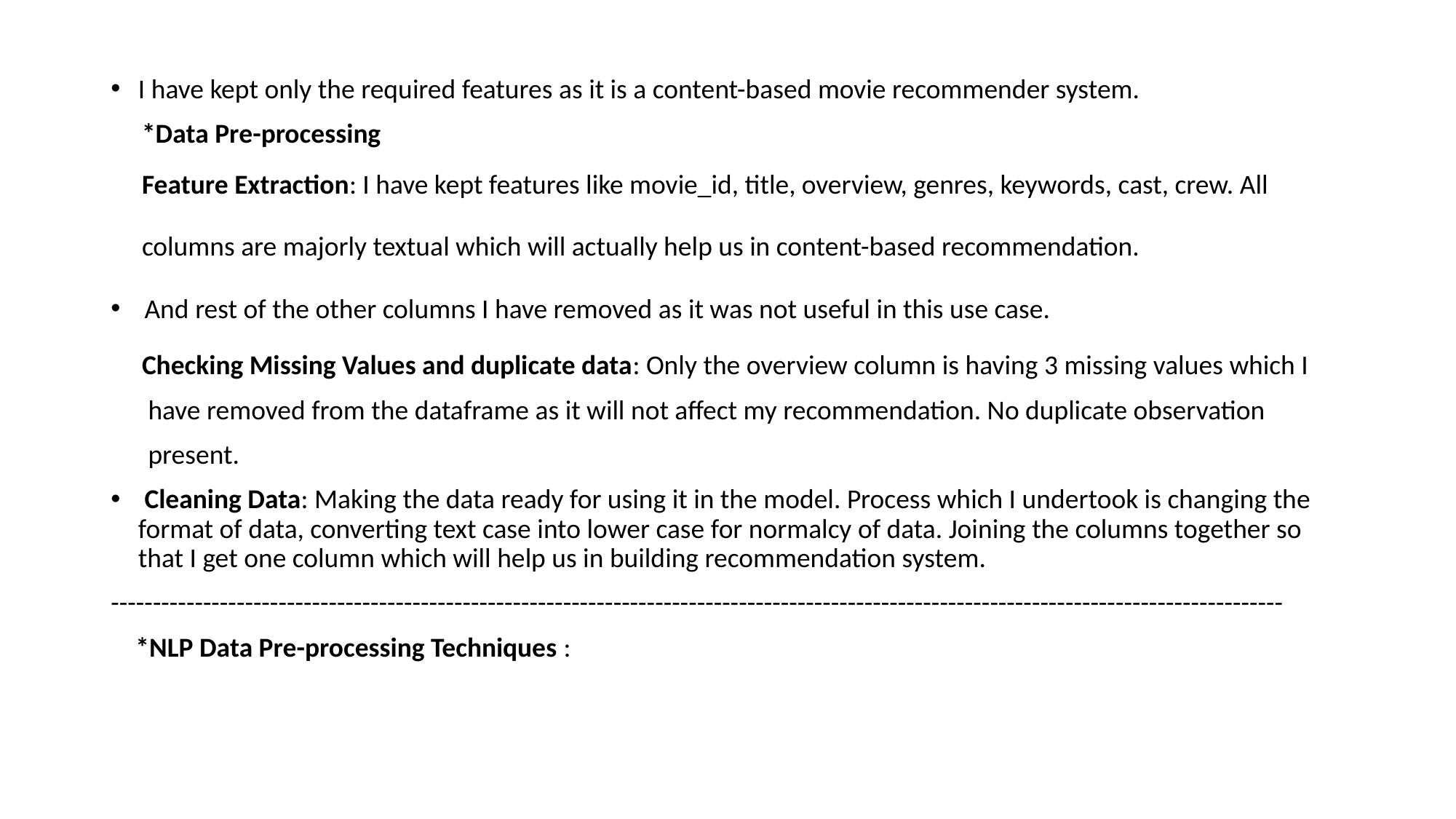

I have kept only the required features as it is a content-based movie recommender system.
     *Data Pre-processing
     Feature Extraction: I have kept features like movie_id, title, overview, genres, keywords, cast, crew. All
     columns are majorly textual which will actually help us in content-based recommendation.
 And rest of the other columns I have removed as it was not useful in this use case.
     Checking Missing Values and duplicate data: Only the overview column is having 3 missing values which I
      have removed from the dataframe as it will not affect my recommendation. No duplicate observation
      present.
 Cleaning Data: Making the data ready for using it in the model. Process which I undertook is changing the  format of data, converting text case into lower case for normalcy of data. Joining the columns together so  that I get one column which will help us in building recommendation system.
--------------------------------------------------------------------------------------------------------------------------------------------
    *NLP Data Pre-processing Techniques :